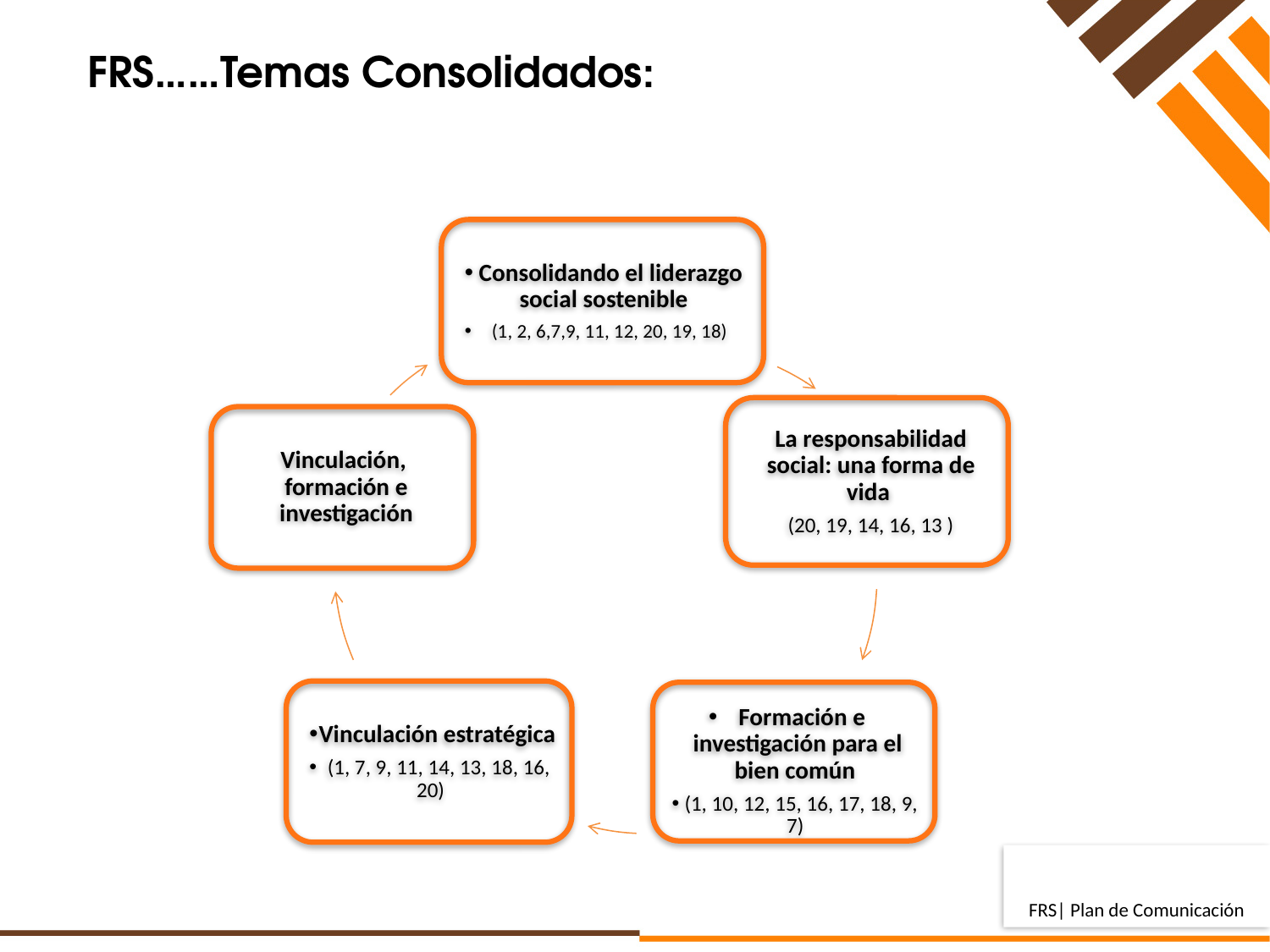

FRS……Temas Consolidados:
Consolidando el liderazgo social sostenible
(1, 2, 6,7,9, 11, 12, 20, 19, 18)
La responsabilidad social: una forma de vida
(20, 19, 14, 16, 13 )

Formación e investigación para el bien común
(1, 10, 12, 15, 16, 17, 18, 9, 7)
Vinculación estratégica
 (1, 7, 9, 11, 14, 13, 18, 16, 20)
Vinculación,  formación e investigación

FRS| Plan de Comunicación